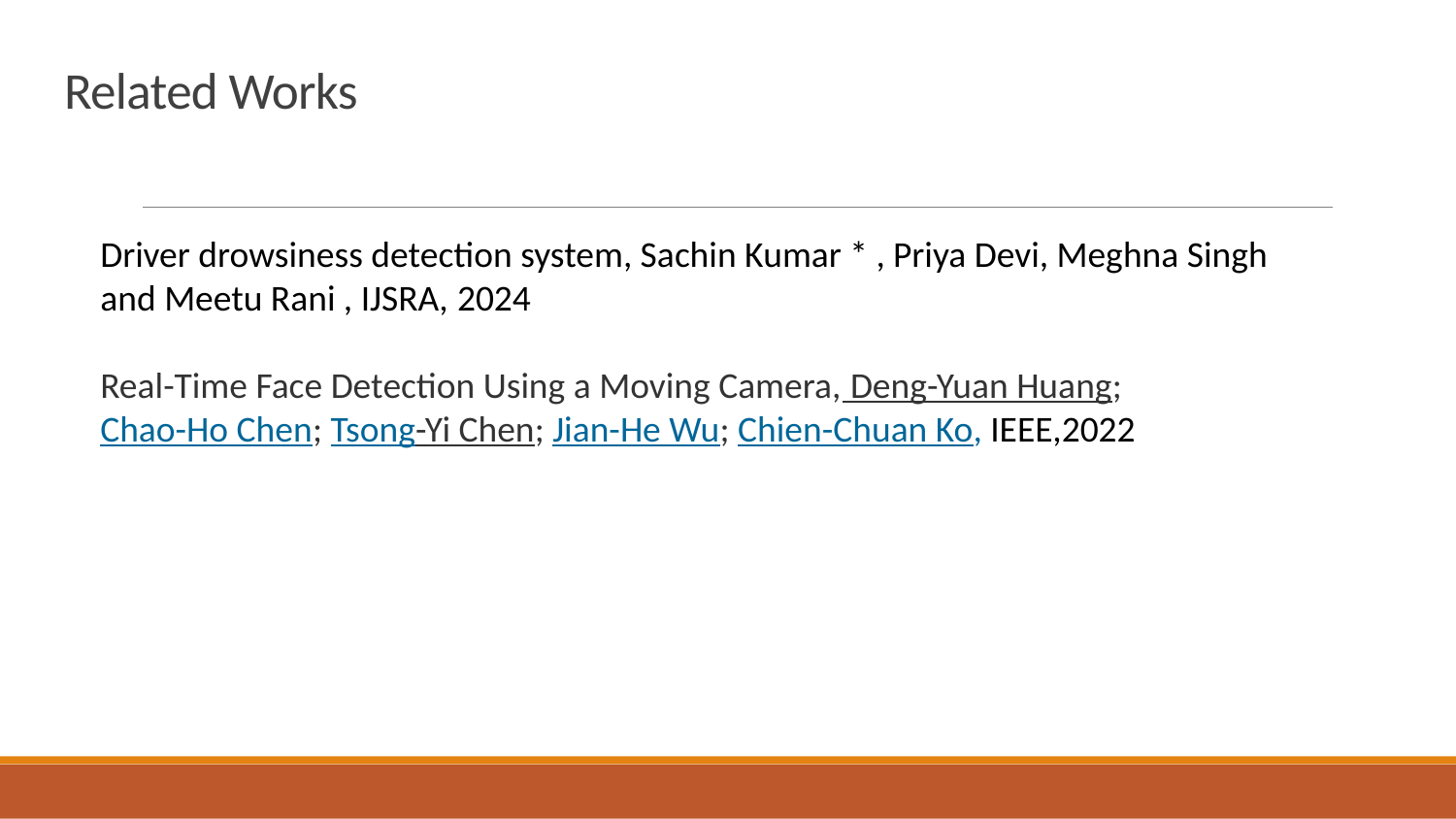

# Related Works
Driver drowsiness detection system, Sachin Kumar * , Priya Devi, Meghna Singh and Meetu Rani , IJSRA, 2024

Real-Time Face Detection Using a Moving Camera, Deng-Yuan Huang; Chao-Ho Chen; Tsong-Yi Chen; Jian-He Wu; Chien-Chuan Ko, IEEE,2022